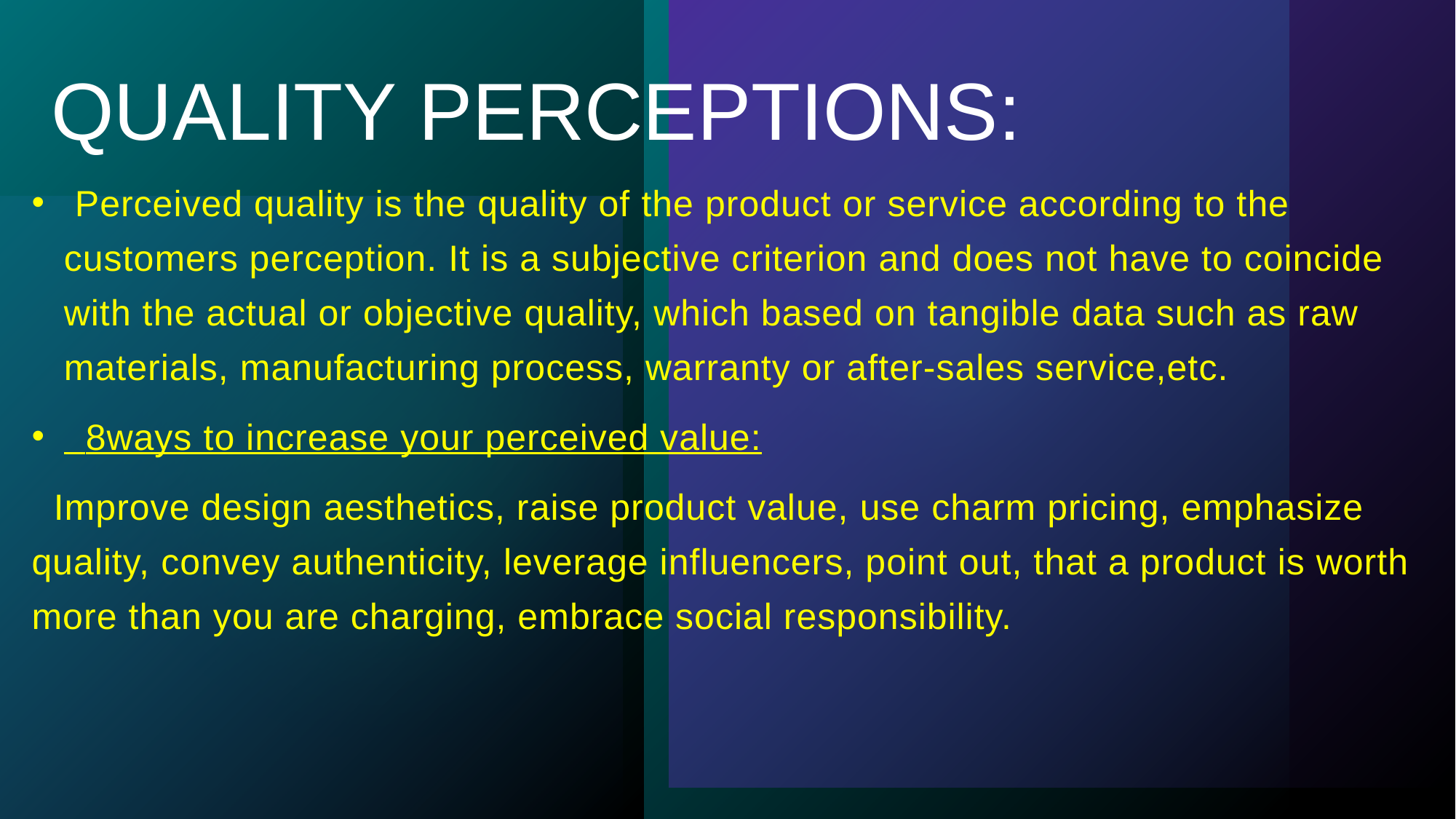

# QUALITY PERCEPTIONS:
 Perceived quality is the quality of the product or service according to the    customers perception. It is a subjective criterion and does not have to coincide with the actual or objective quality, which based on tangible data such as raw materials, manufacturing process, warranty or after-sales service,etc.
  8ways to increase your perceived value:
  Improve design aesthetics, raise product value, use charm pricing, emphasize quality, convey authenticity, leverage influencers, point out, that a product is worth more than you are charging, embrace social responsibility.